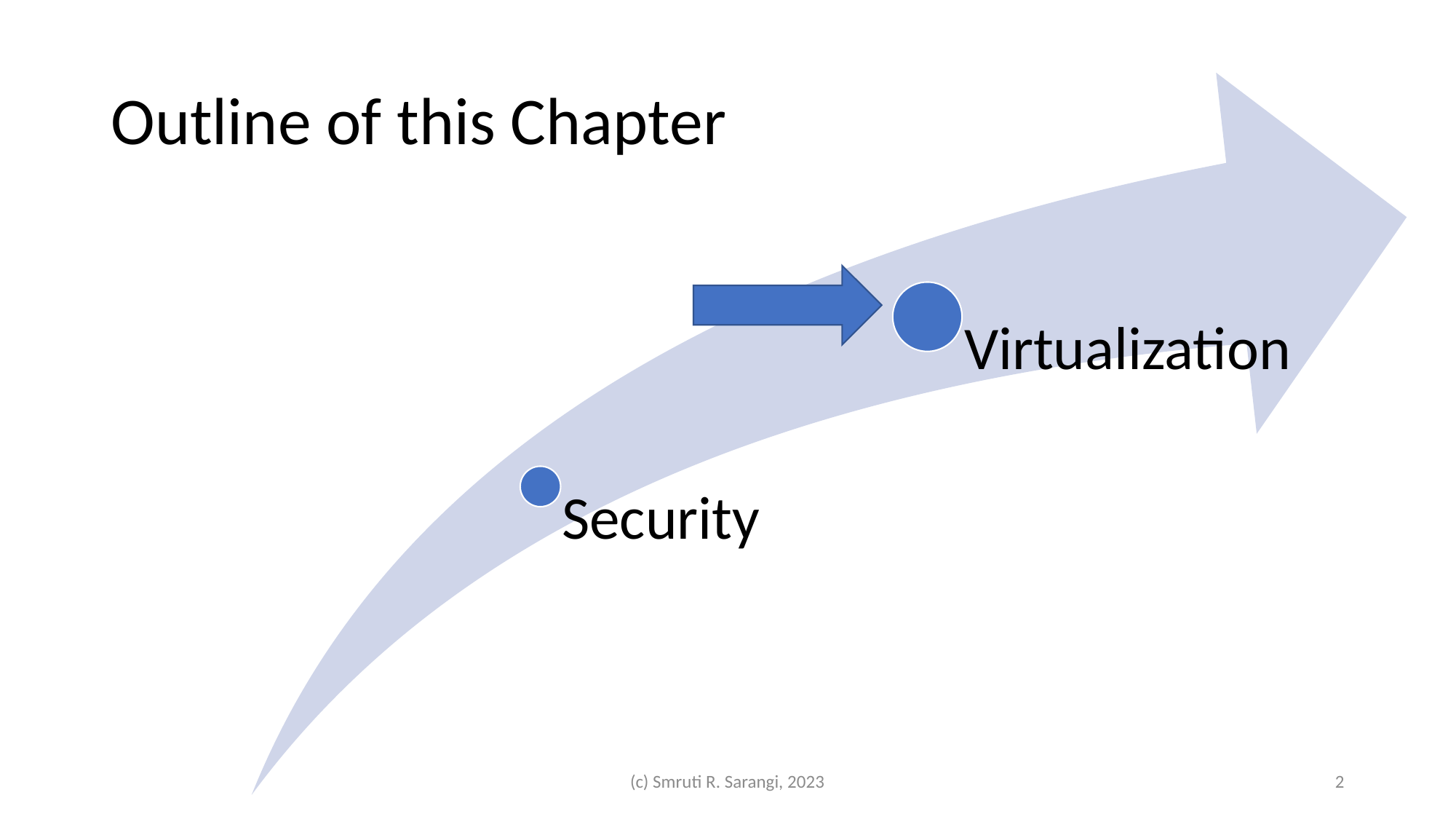

# Outline of this Chapter
Security
Virtualization

(c) Smruti R. Sarangi, 2023
2